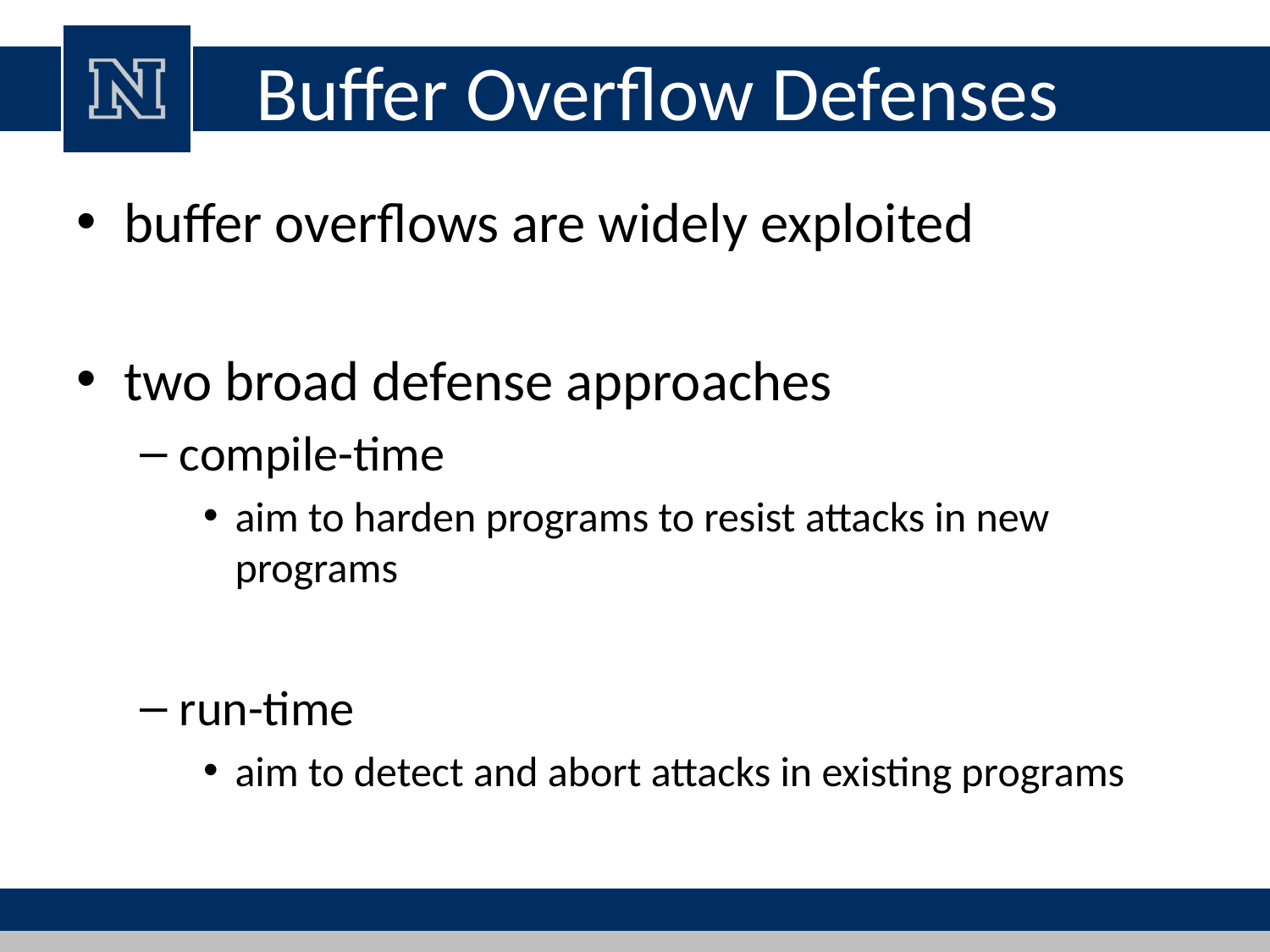

# Buffer Overflow Defenses
buffer overflows are widely exploited

two broad defense approaches
compile-time
aim to harden programs to resist attacks in new programs

run-time
aim to detect and abort attacks in existing programs